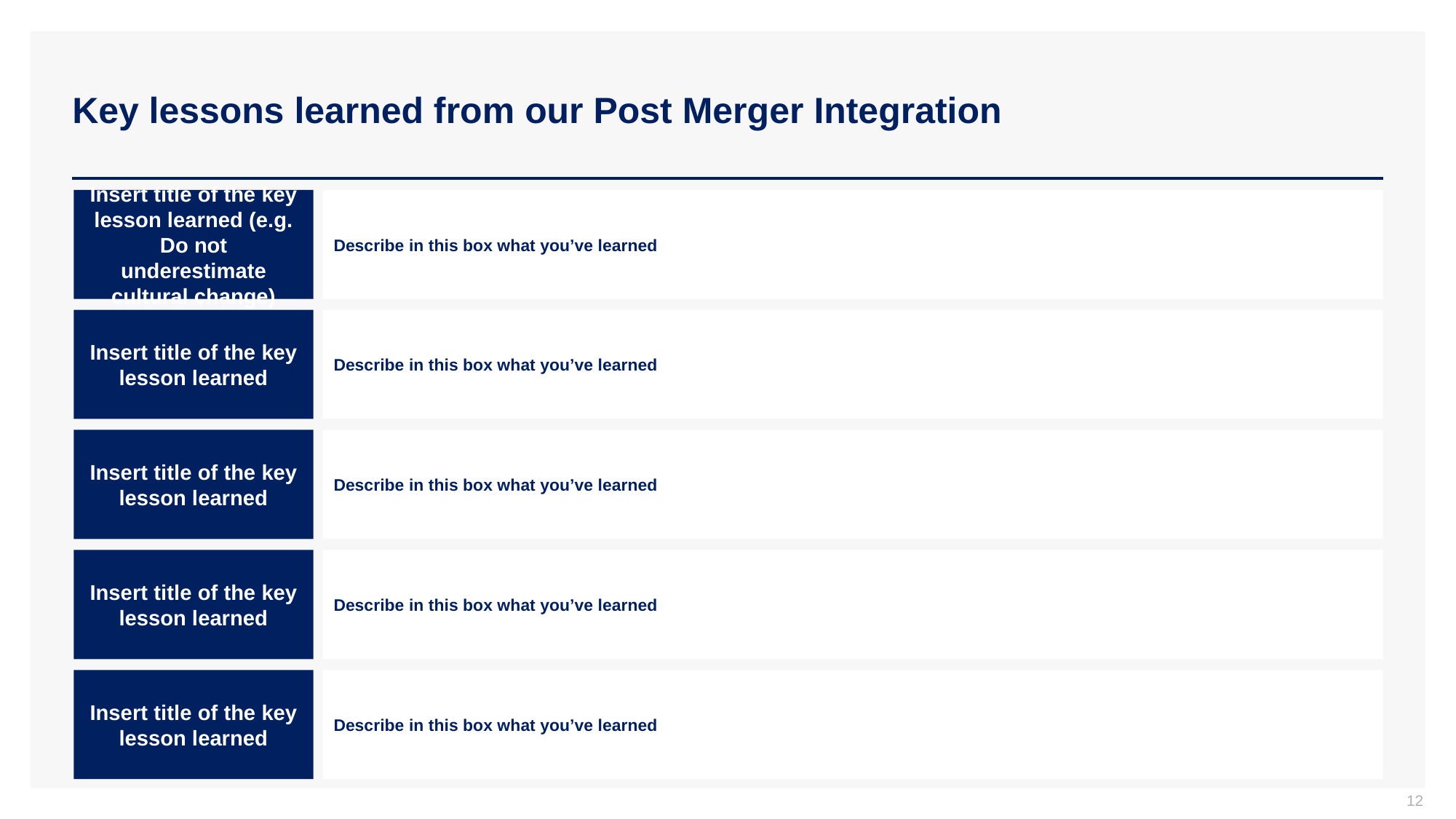

# Key lessons learned from our Post Merger Integration
Insert title of the key lesson learned (e.g. Do not underestimate cultural change)
Describe in this box what you’ve learned
Insert title of the key lesson learned
Describe in this box what you’ve learned
Insert title of the key lesson learned
Describe in this box what you’ve learned
Insert title of the key lesson learned
Describe in this box what you’ve learned
Insert title of the key lesson learned
Describe in this box what you’ve learned
12